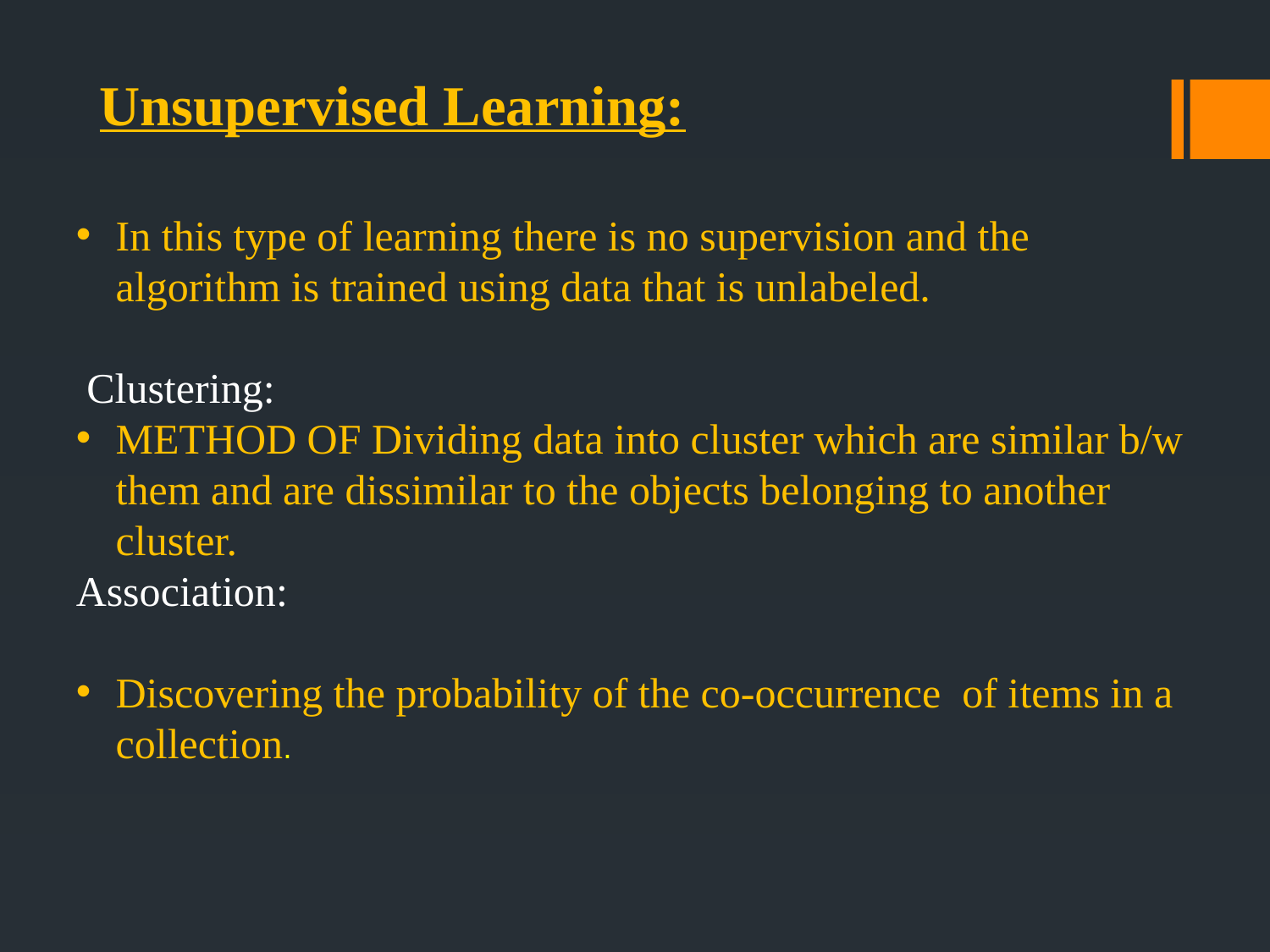

Unsupervised Learning:
In this type of learning there is no supervision and the algorithm is trained using data that is unlabeled.

 Clustering:
METHOD OF Dividing data into cluster which are similar b/w them and are dissimilar to the objects belonging to another cluster.
Association:

Discovering the probability of the co-occurrence  of items in a collection.